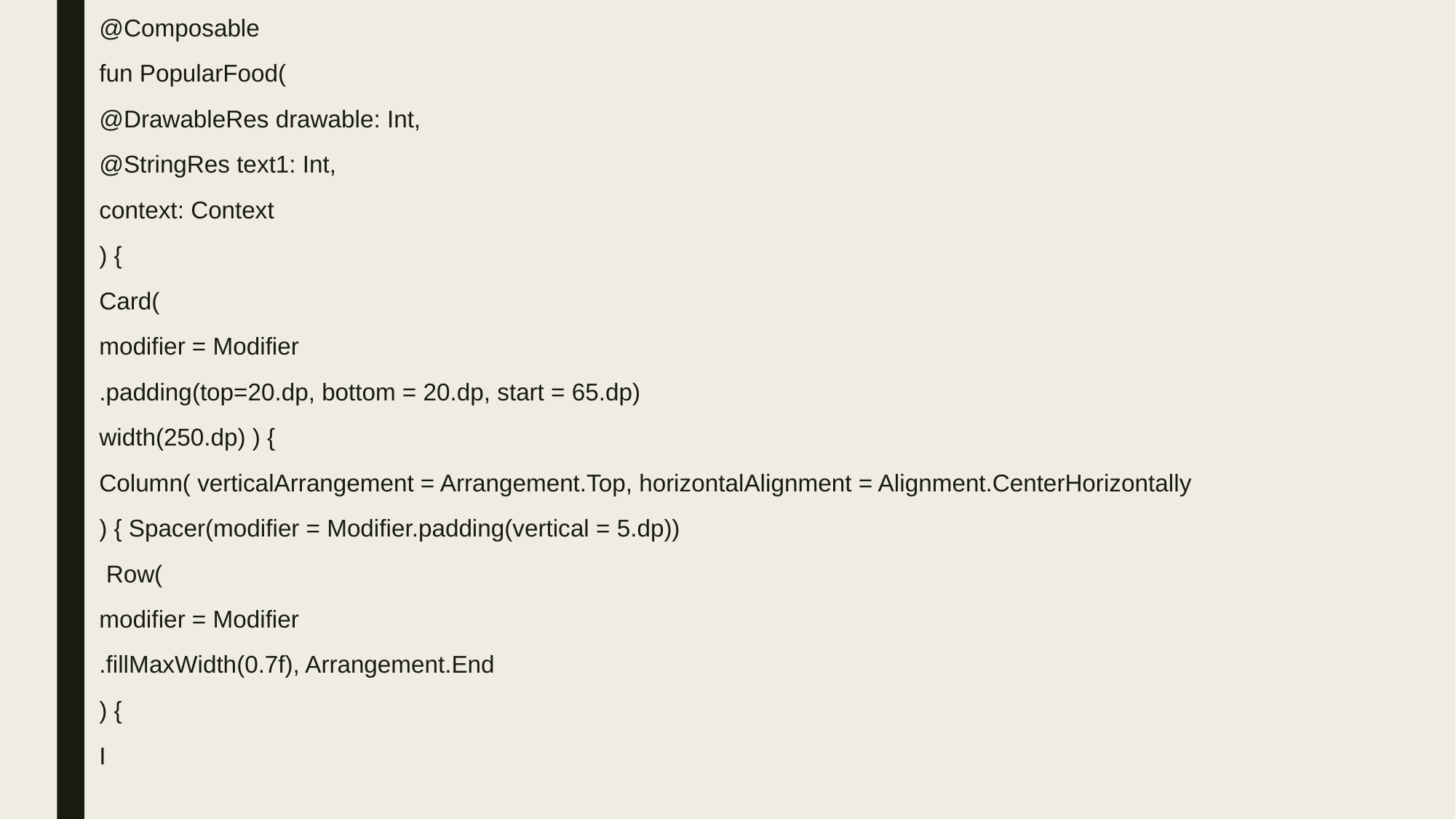

@Composable
fun PopularFood(
@DrawableRes drawable: Int,
@StringRes text1: Int,
context: Context
) {
Card(
modifier = Modifier
.padding(top=20.dp, bottom = 20.dp, start = 65.dp)
width(250.dp) ) {
Column( verticalArrangement = Arrangement.Top, horizontalAlignment = Alignment.CenterHorizontally
) { Spacer(modifier = Modifier.padding(vertical = 5.dp))
 Row(
modifier = Modifier
.fillMaxWidth(0.7f), Arrangement.End
) {
I